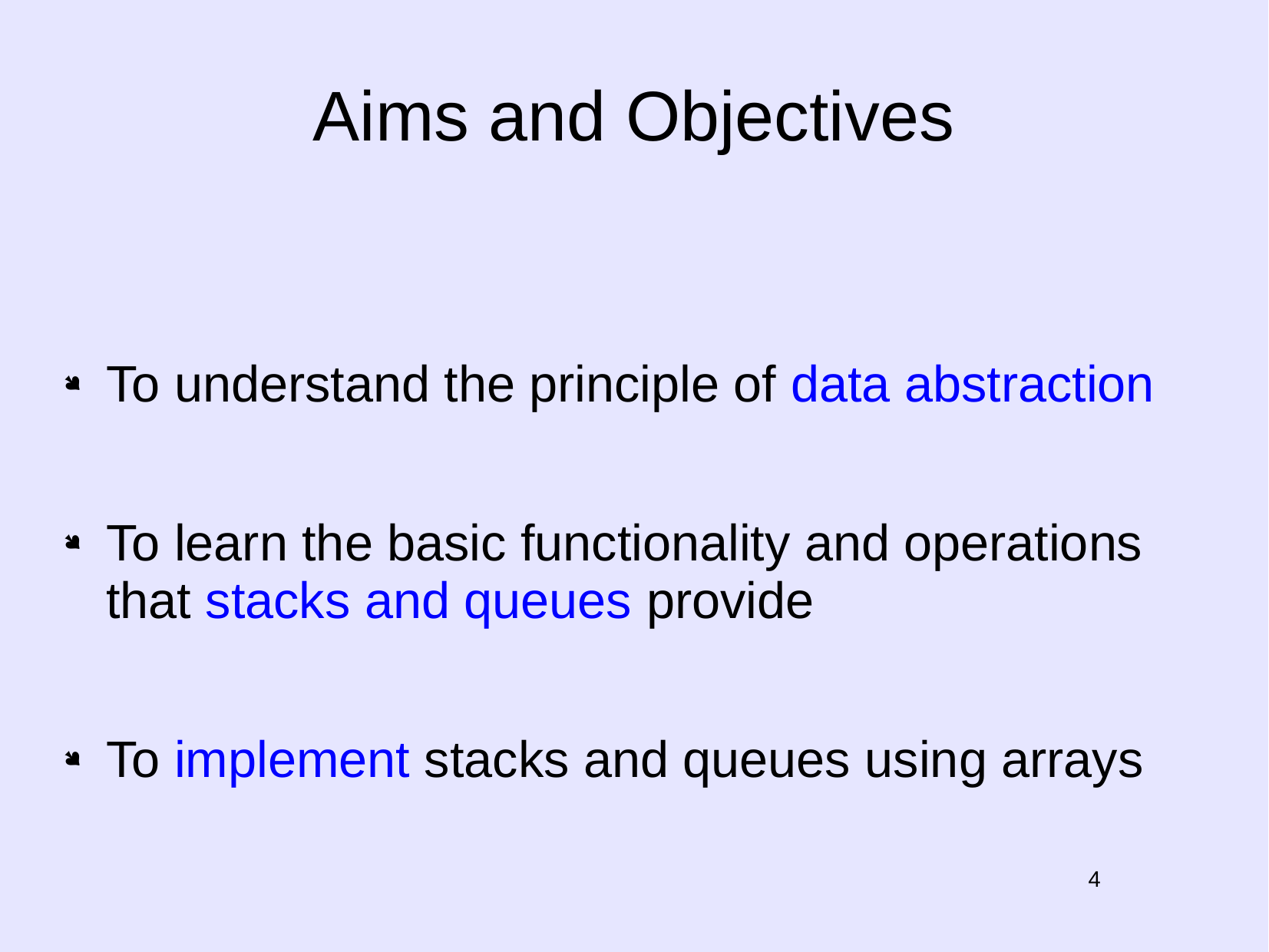

# Aims and Objectives

To understand the principle of data abstraction

To learn the basic functionality and operations that stacks and queues provide

To implement stacks and queues using arrays
4